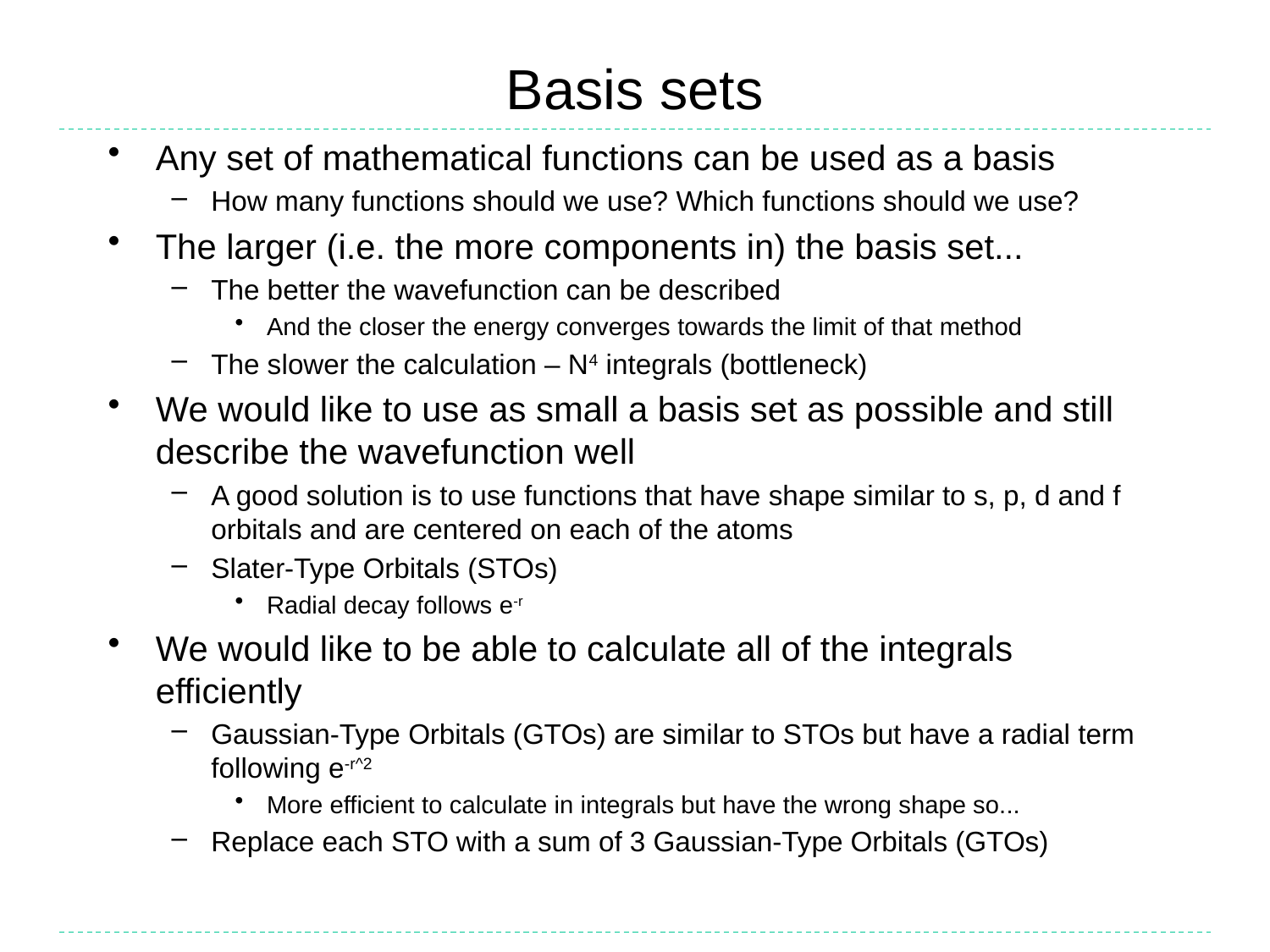

# Basis sets
Any set of mathematical functions can be used as a basis
How many functions should we use? Which functions should we use?
The larger (i.e. the more components in) the basis set...
The better the wavefunction can be described
And the closer the energy converges towards the limit of that method
The slower the calculation – N4 integrals (bottleneck)
We would like to use as small a basis set as possible and still describe the wavefunction well
A good solution is to use functions that have shape similar to s, p, d and f orbitals and are centered on each of the atoms
Slater-Type Orbitals (STOs)
Radial decay follows e-r
We would like to be able to calculate all of the integrals efficiently
Gaussian-Type Orbitals (GTOs) are similar to STOs but have a radial term following e-r^2
More efficient to calculate in integrals but have the wrong shape so...
Replace each STO with a sum of 3 Gaussian-Type Orbitals (GTOs)